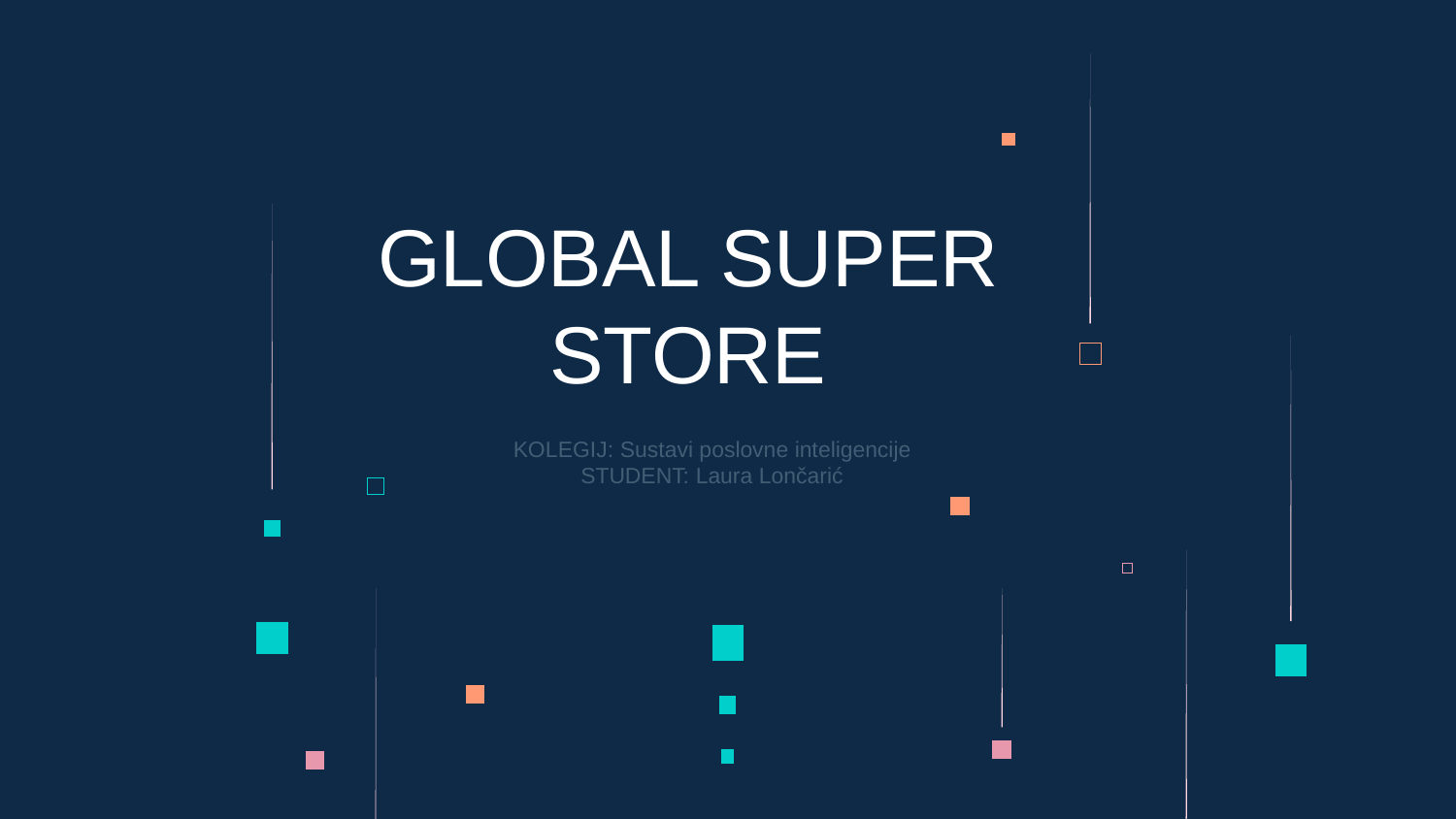

# GLOBAL SUPER STORE

KOLEGIJ: Sustavi poslovne inteligencije
STUDENT: Laura Lončarić